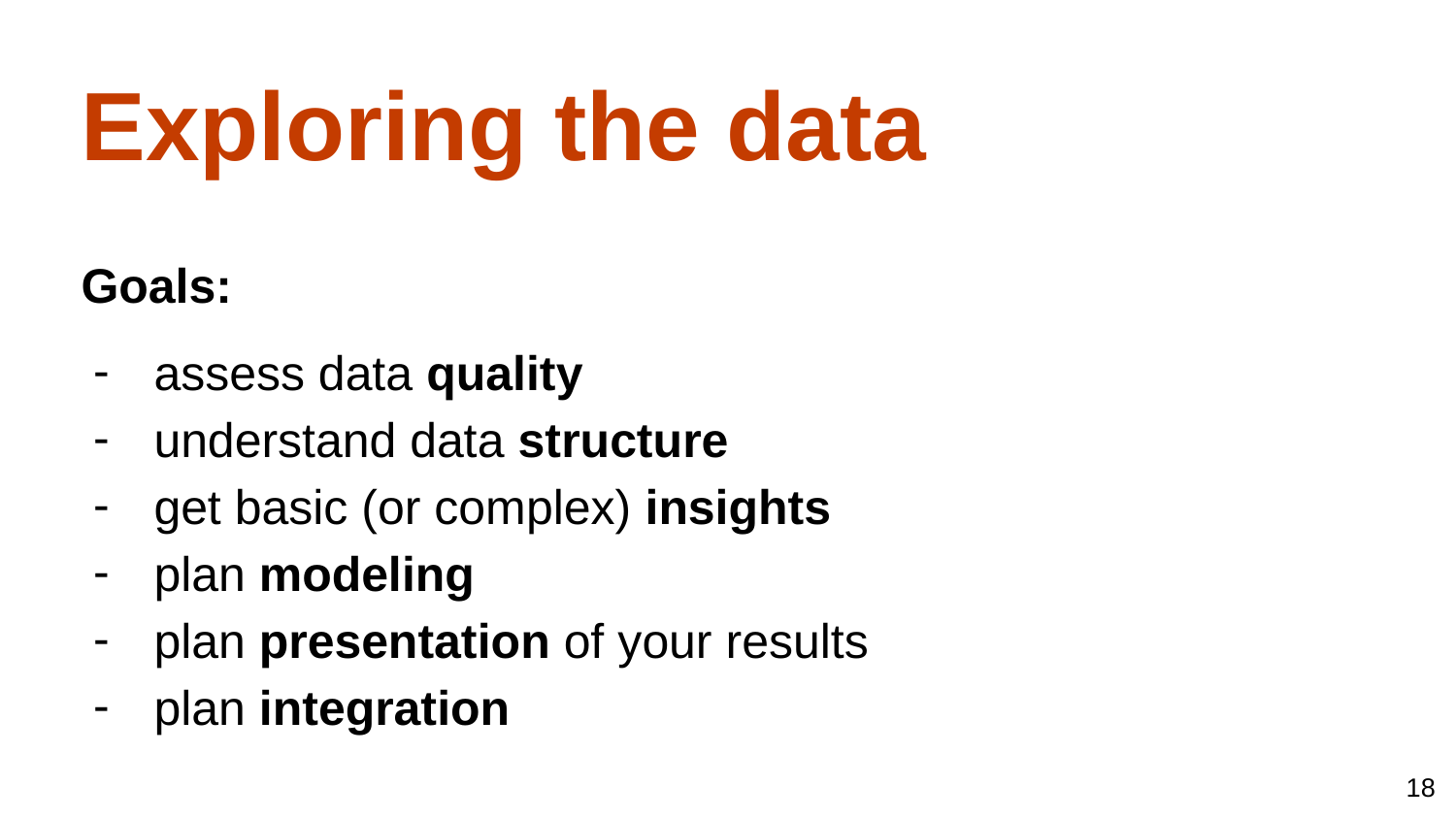

Exploring the data
Goals:
assess data quality
understand data structure
get basic (or complex) insights
plan modeling
plan presentation of your results
plan integration

18